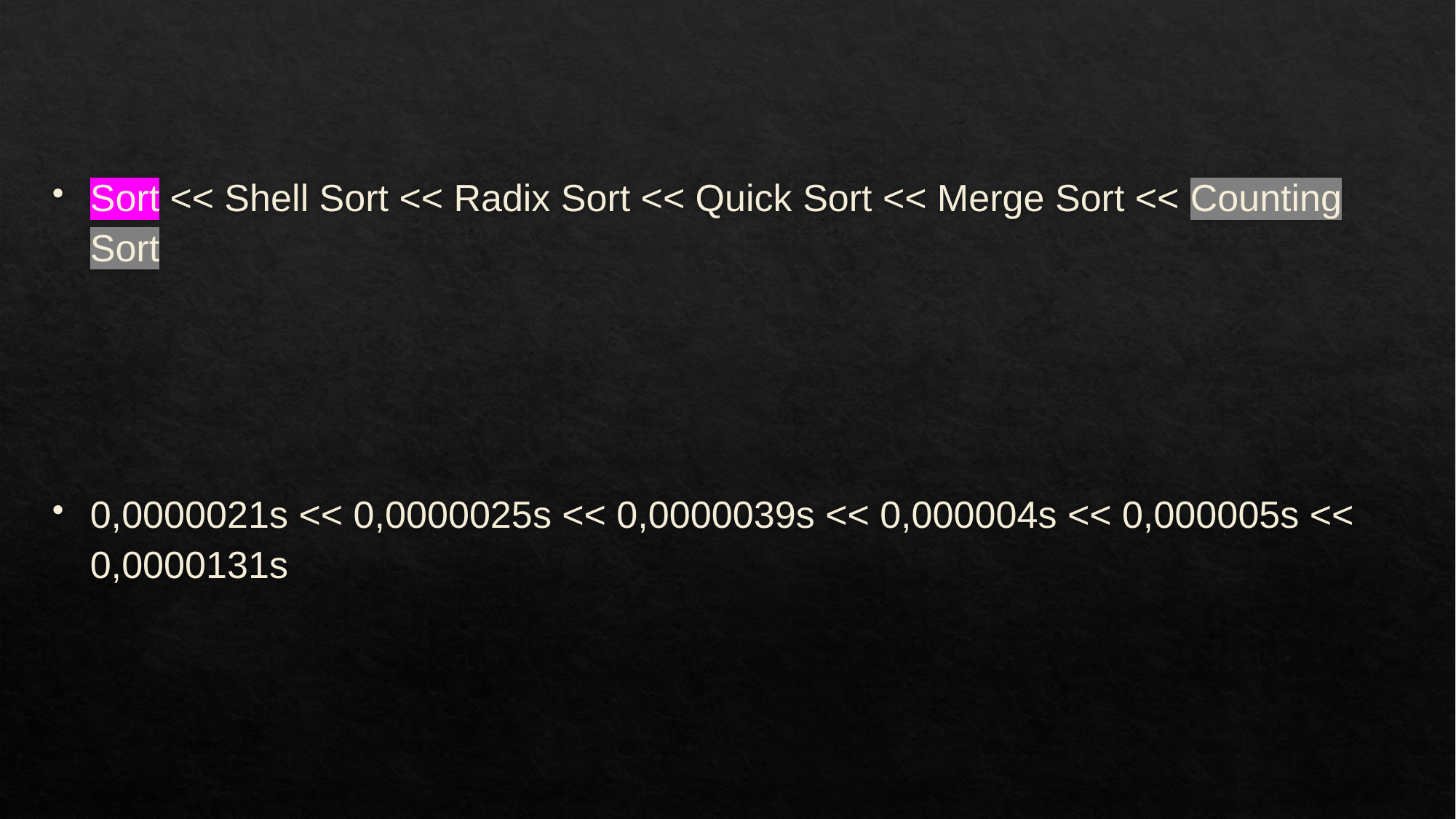

#
Sort << Shell Sort << Radix Sort << Quick Sort << Merge Sort << Counting Sort

0,0000021s << 0,0000025s << 0,0000039s << 0,000004s << 0,000005s << 0,0000131s